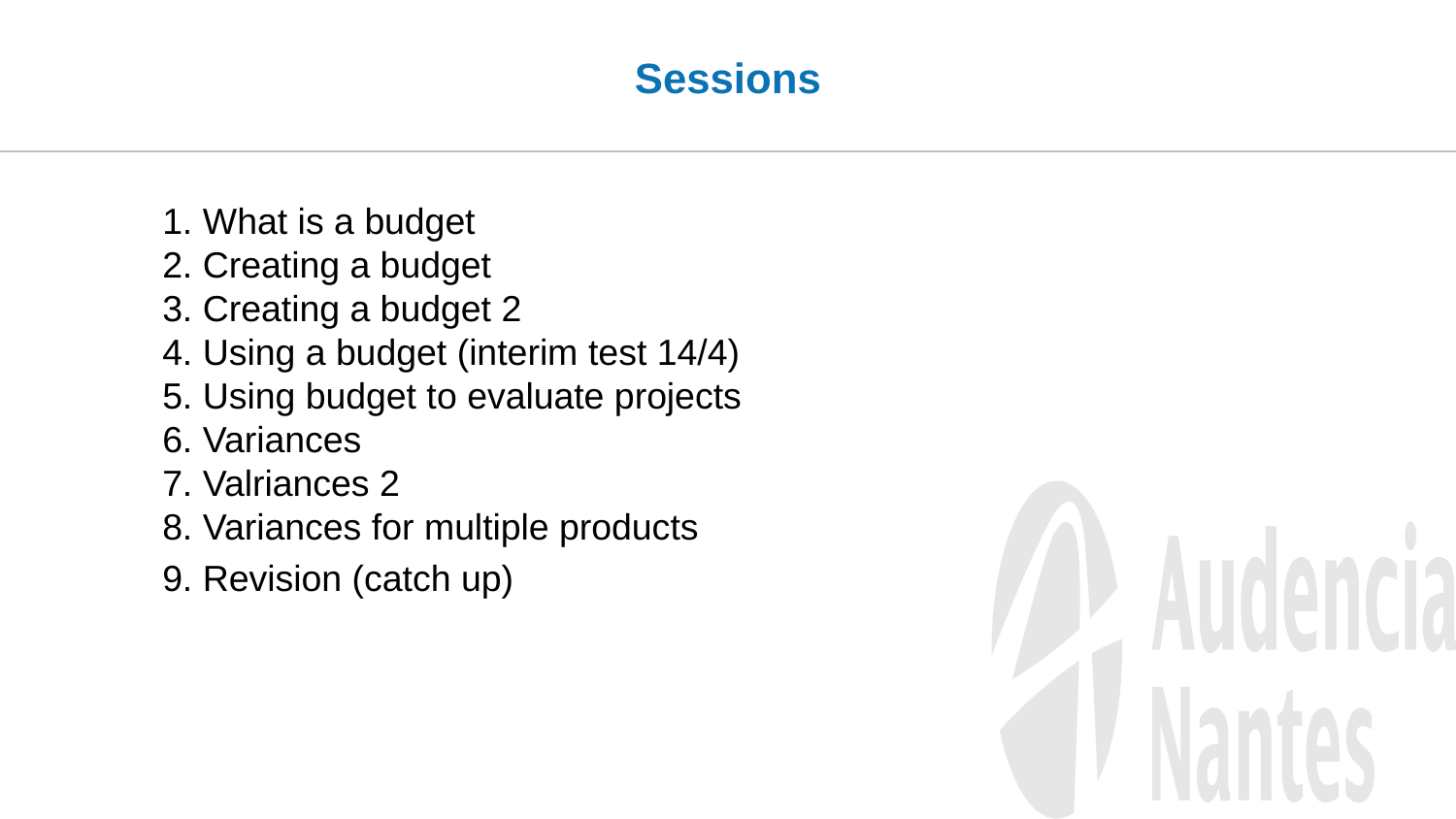

# Sessions
1. What is a budget
2. Creating a budget
3. Creating a budget 2
4. Using a budget (interim test 14/4)
5. Using budget to evaluate projects
6. Variances
7. Valriances 2
8. Variances for multiple products
9. Revision (catch up)